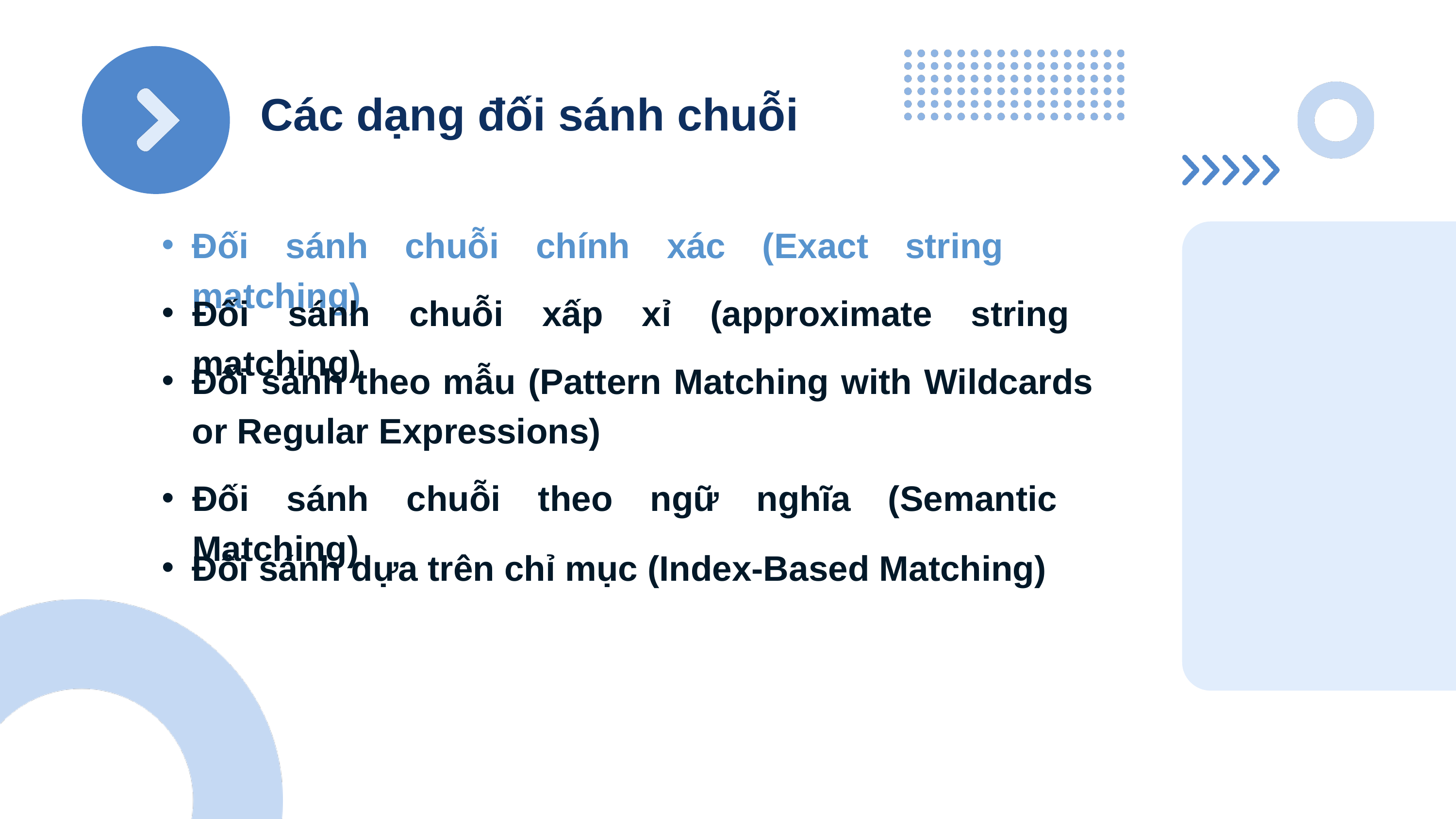

Các dạng đối sánh chuỗi

Đối sánh chuỗi chính xác (Exact string matching)

Đối sánh chuỗi xấp xỉ (approximate string matching)
Đối sánh theo mẫu (Pattern Matching with Wildcards  or Regular Expressions)
Đối sánh chuỗi theo ngữ nghĩa (Semantic Matching)
Đối sánh dựa trên chỉ mục (Index-Based Matching)